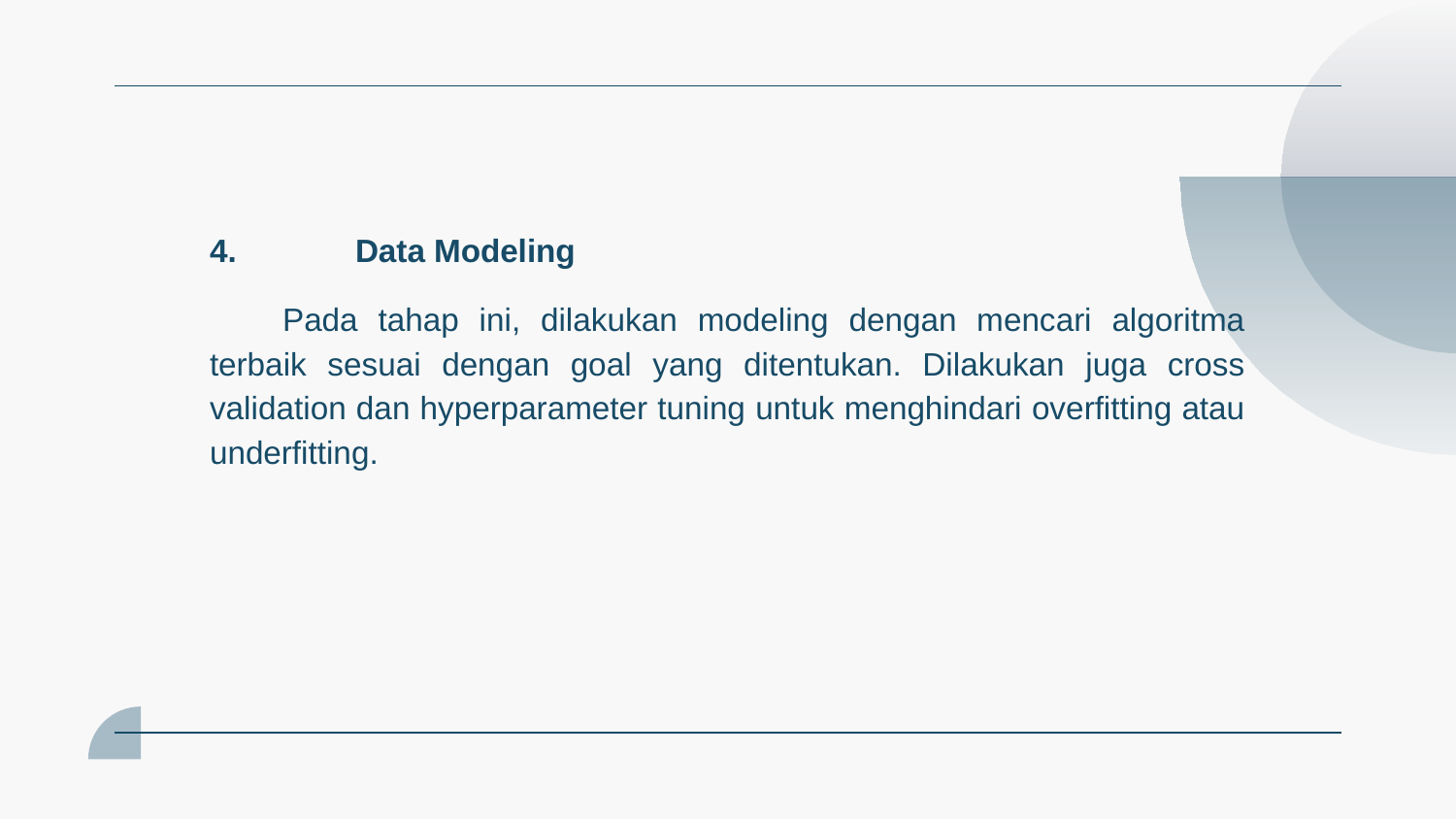

# 4.	Data Modeling
Pada tahap ini, dilakukan modeling dengan mencari algoritma terbaik sesuai dengan goal yang ditentukan. Dilakukan juga cross validation dan hyperparameter tuning untuk menghindari overfitting atau underfitting.